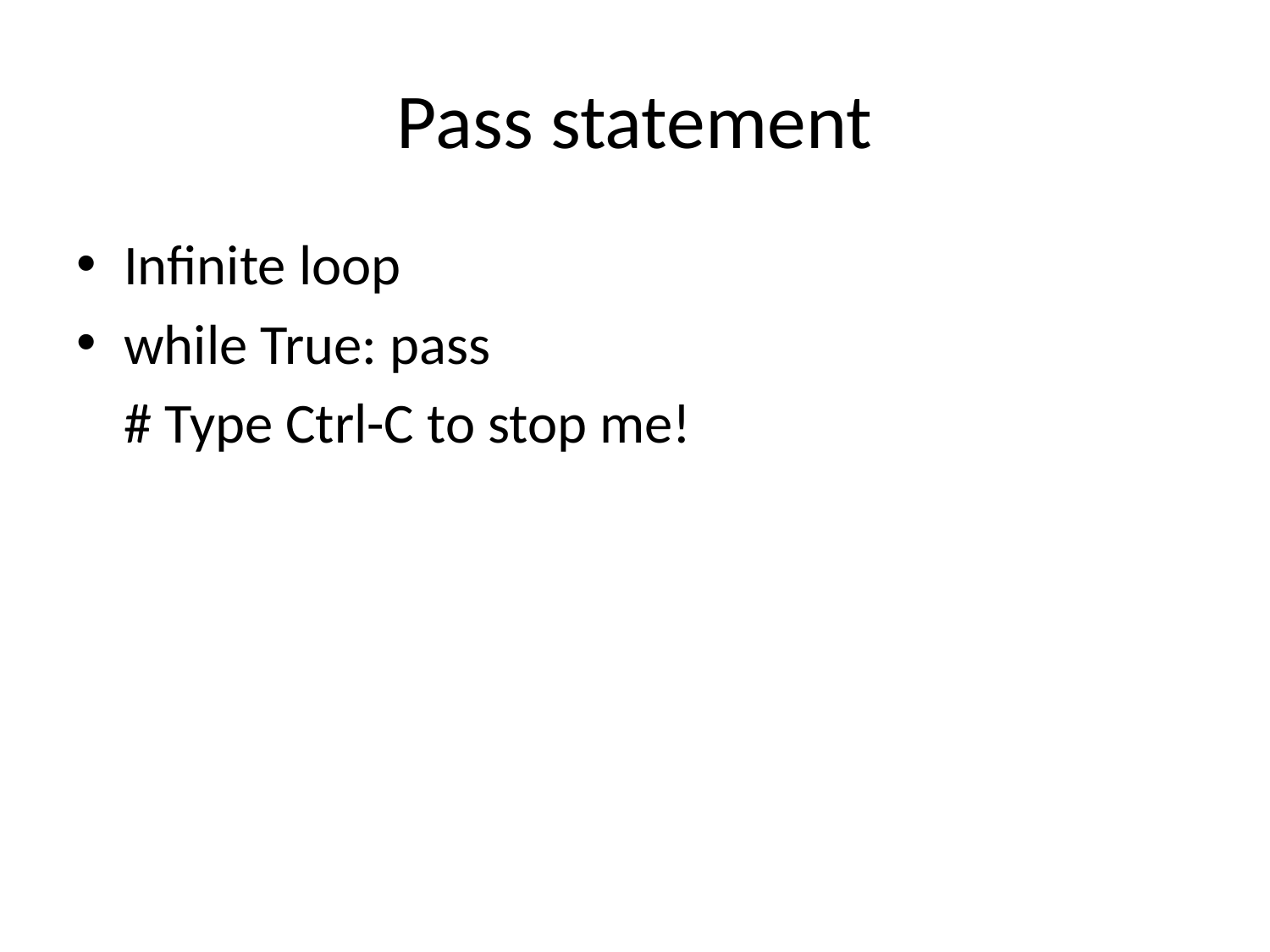

# Pass statement
Infinite loop
while True: pass
	# Type Ctrl-C to stop me!